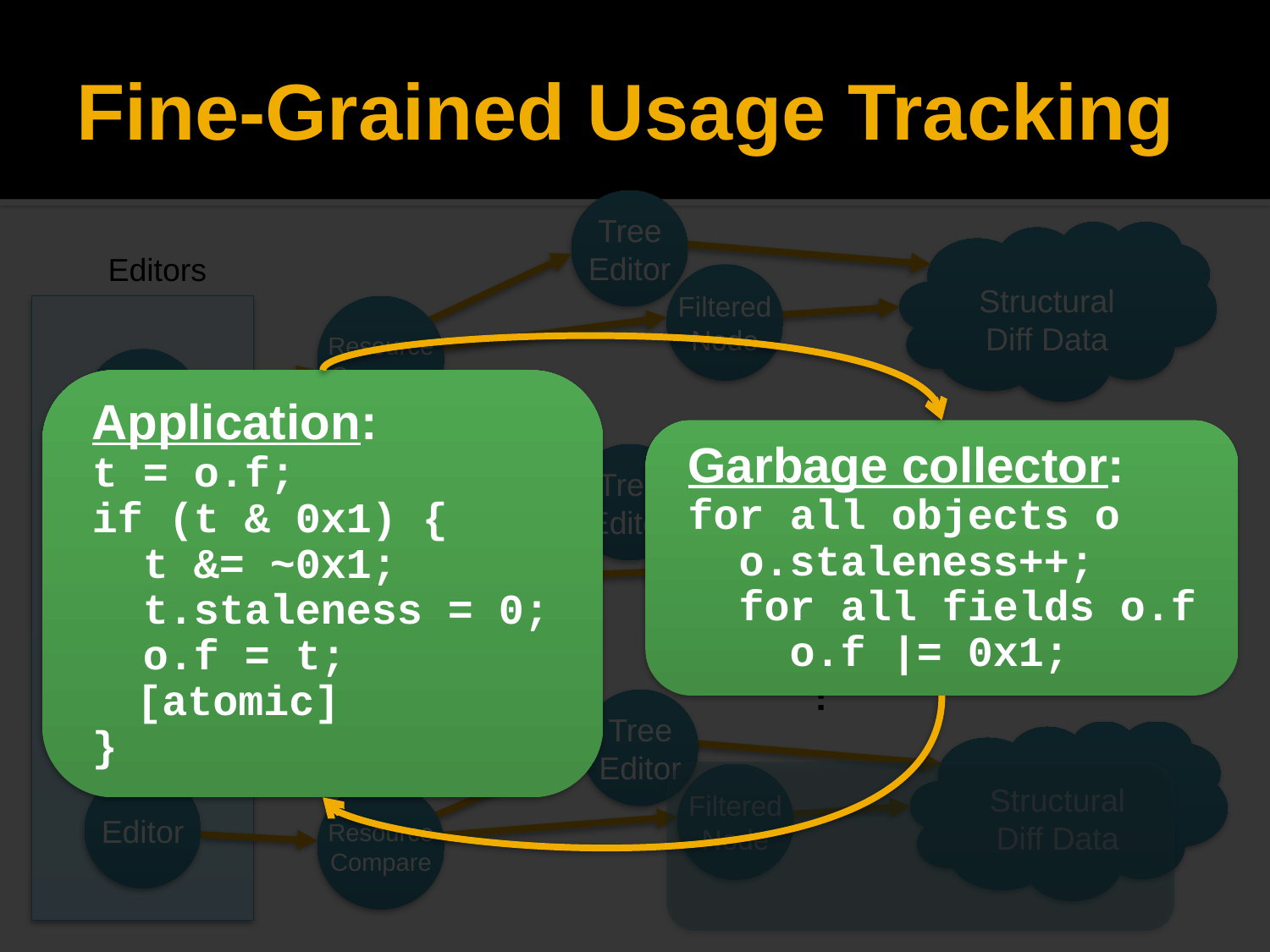

# Fine-Grained Usage Tracking

Tree
Editor

Structural
Diff Data
Editors

Filtered
Node

Resource
Compare

Editor
Application:
t = o.f;
if (t & 0x1) {
  t &= ~0x1;
  t.staleness = 0;
  o.f = t; [atomic]
}

Garbage collector:
for all objects o
  o.staleness++;
  for all fields o.f
    o.f |= 0x1;
Tree
Editor

Structural
Diff Data

Resource
Compare
Filtered
Node
Editor

…
…
…
Tree
Editor

Structural
Diff Data

Filtered
Node
Editor
Resource
Compare